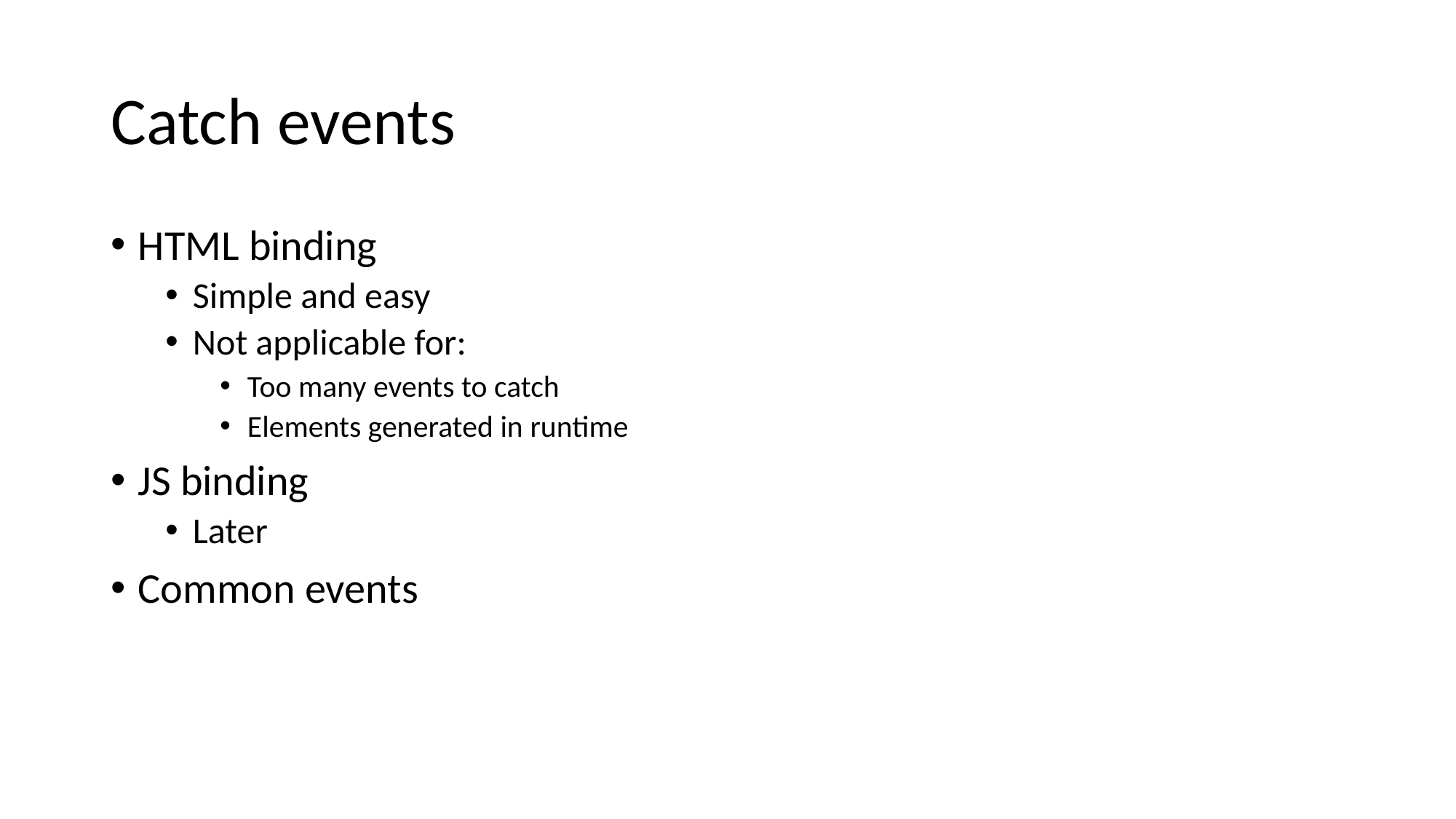

# Catch events
HTML binding
Simple and easy
Not applicable for:
Too many events to catch
Elements generated in runtime
JS binding
Later
Common events